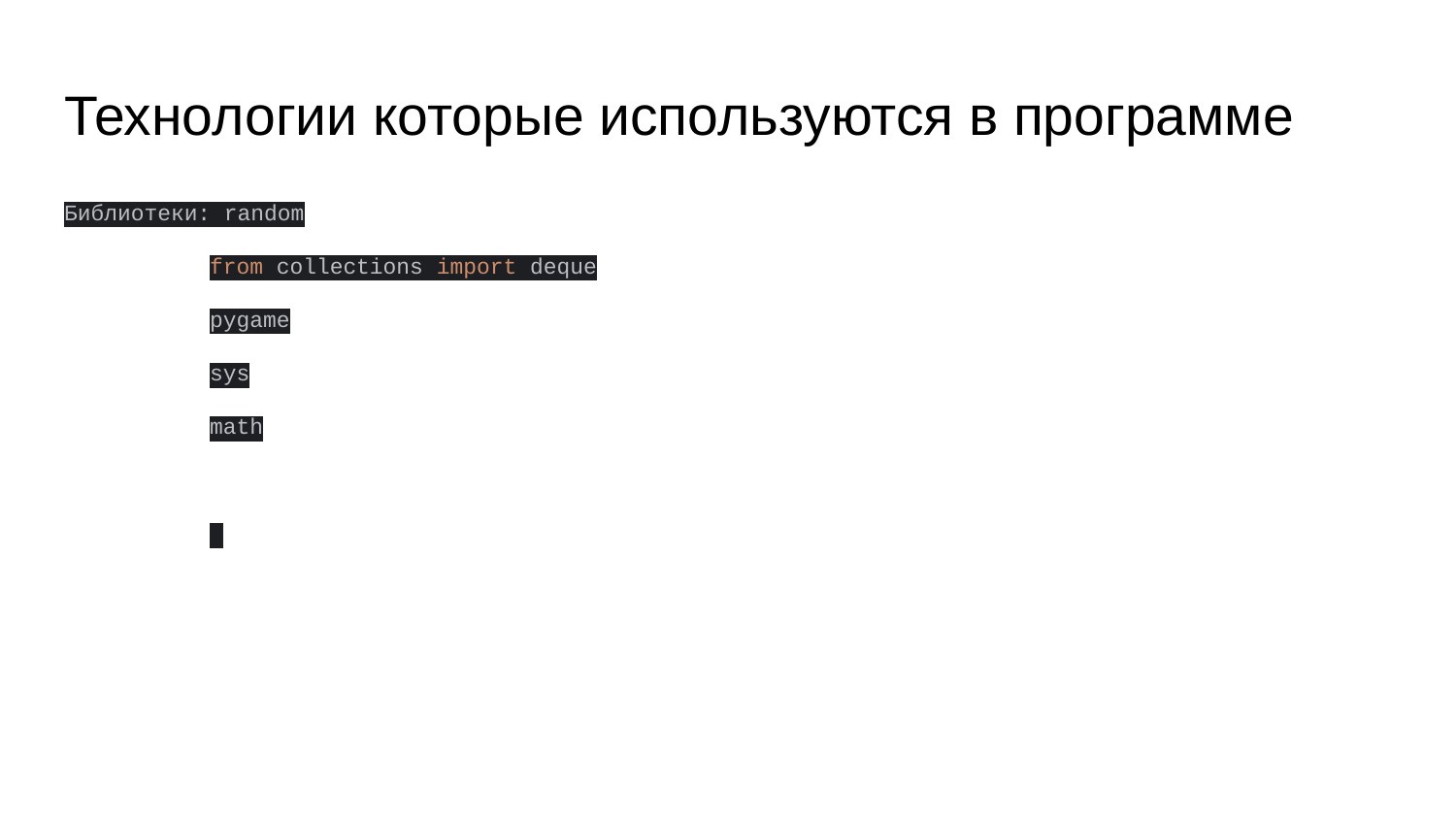

# Технологии которые используются в программе
Библиотеки: random
from collections import deque
pygame
sys
math